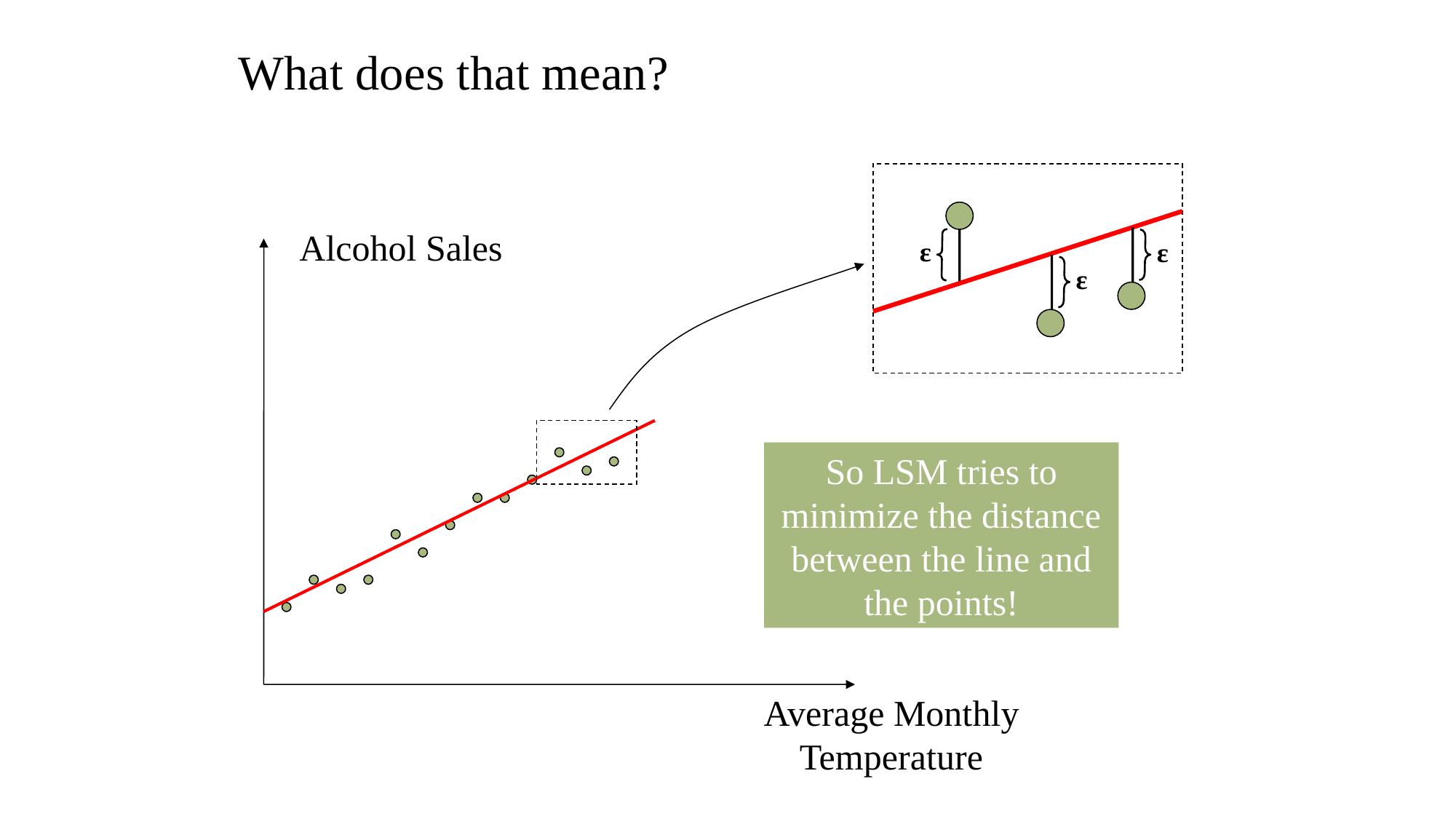

What does that mean?

ε

ε

ε

Alcohol Sales

So LSM tries to minimize the distance between the line and the points!

Average Monthly Temperature